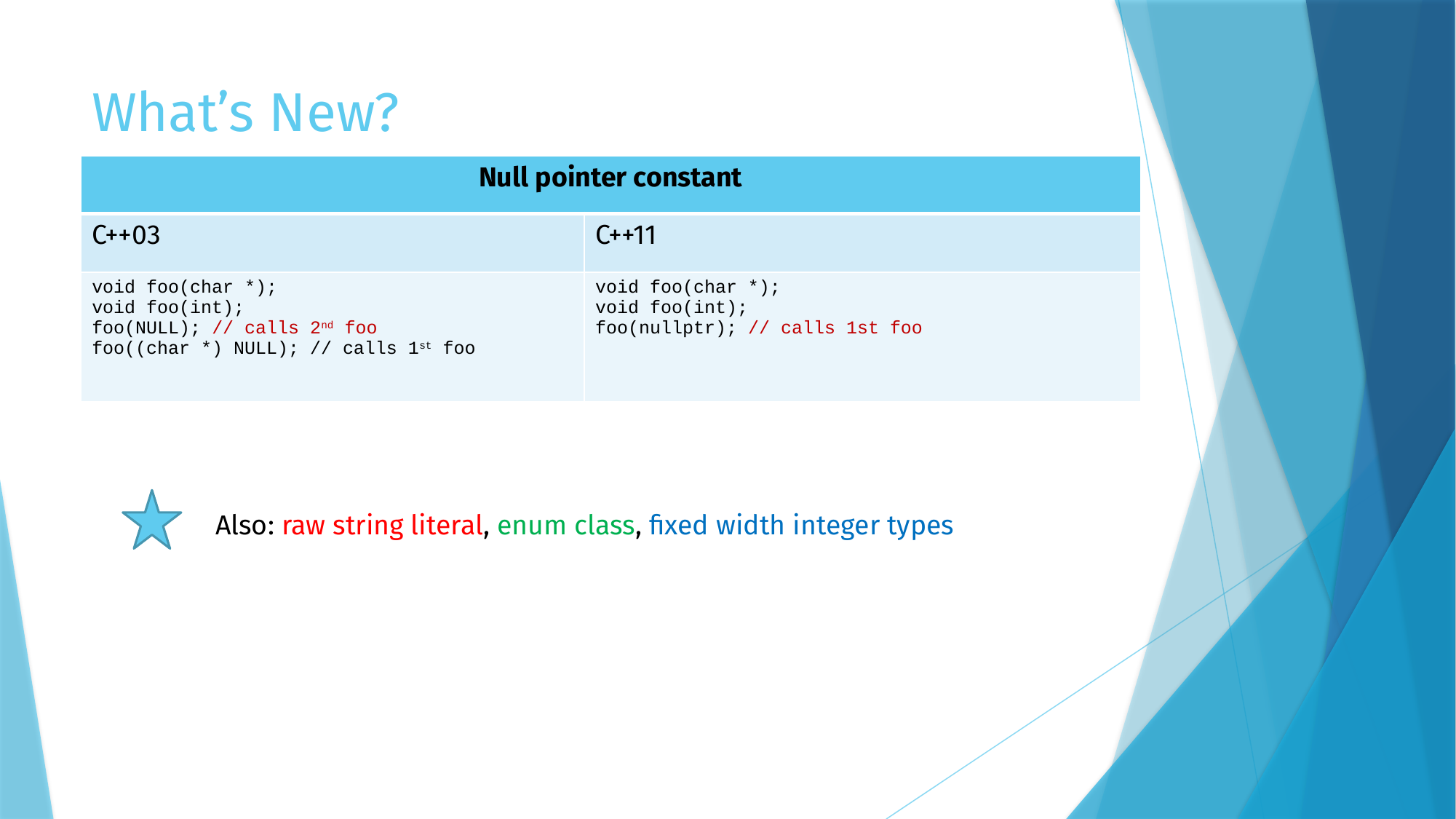

# What’s New?
| Null pointer constant |  |
| --- | --- |
| C++03 | C++11 |
| void foo(char \*); void foo(int); foo(NULL); // calls 2nd foo foo((char \*) NULL); // calls 1st foo | void foo(char \*); void foo(int); foo(nullptr); // calls 1st foo |

Also: raw string literal, enum class, fixed width integer types